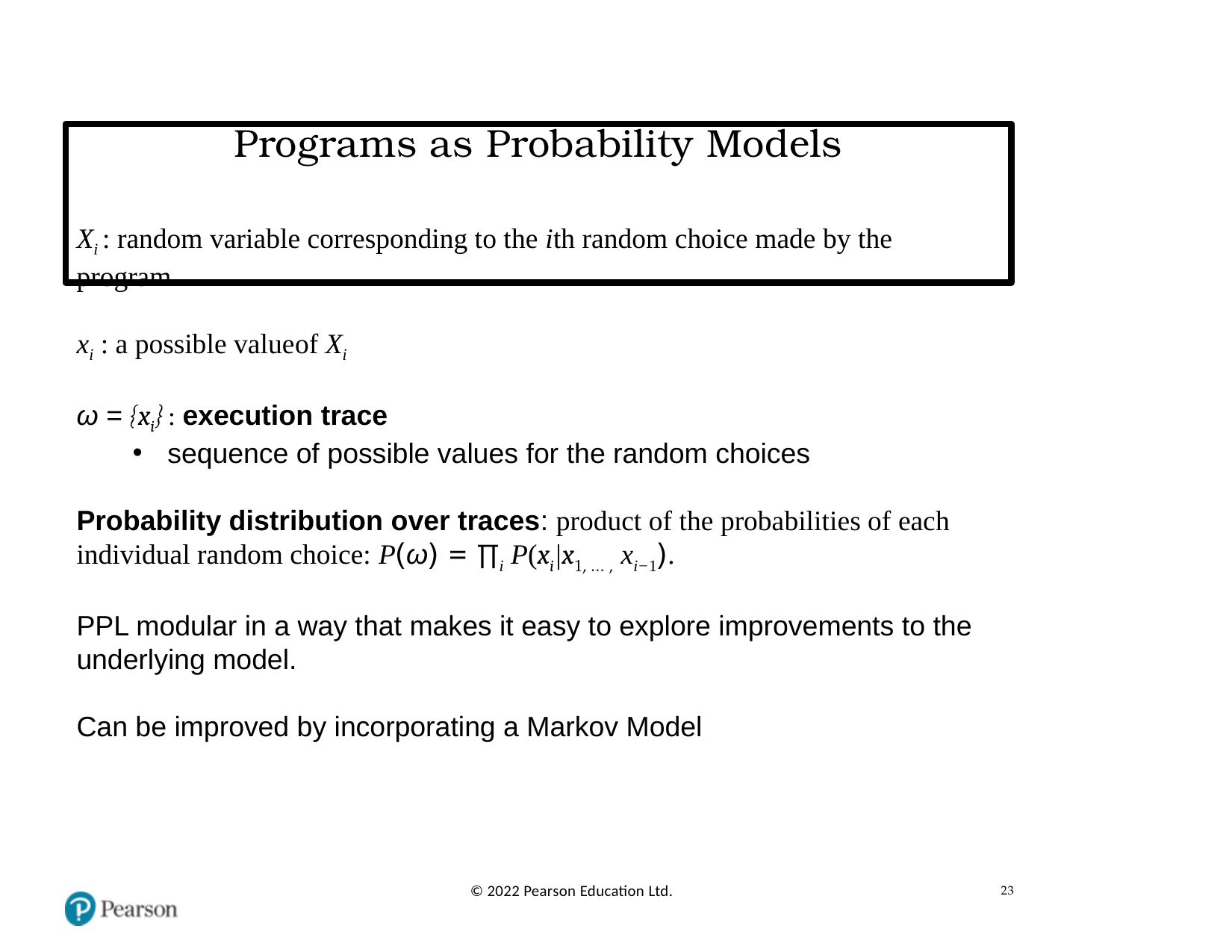

# Programs as Probability Models
Xi : random variable corresponding to the ith random choice made by the program

xi : a possible valueof Xi

ω = {xi} : execution trace
sequence of possible values for the random choices

Probability distribution over traces: product of the probabilities of each individual random choice: P(ω) = ∏i P(xi|x1, … , xi−1).

PPL modular in a way that makes it easy to explore improvements to the underlying model.

Can be improved by incorporating a Markov Model
23